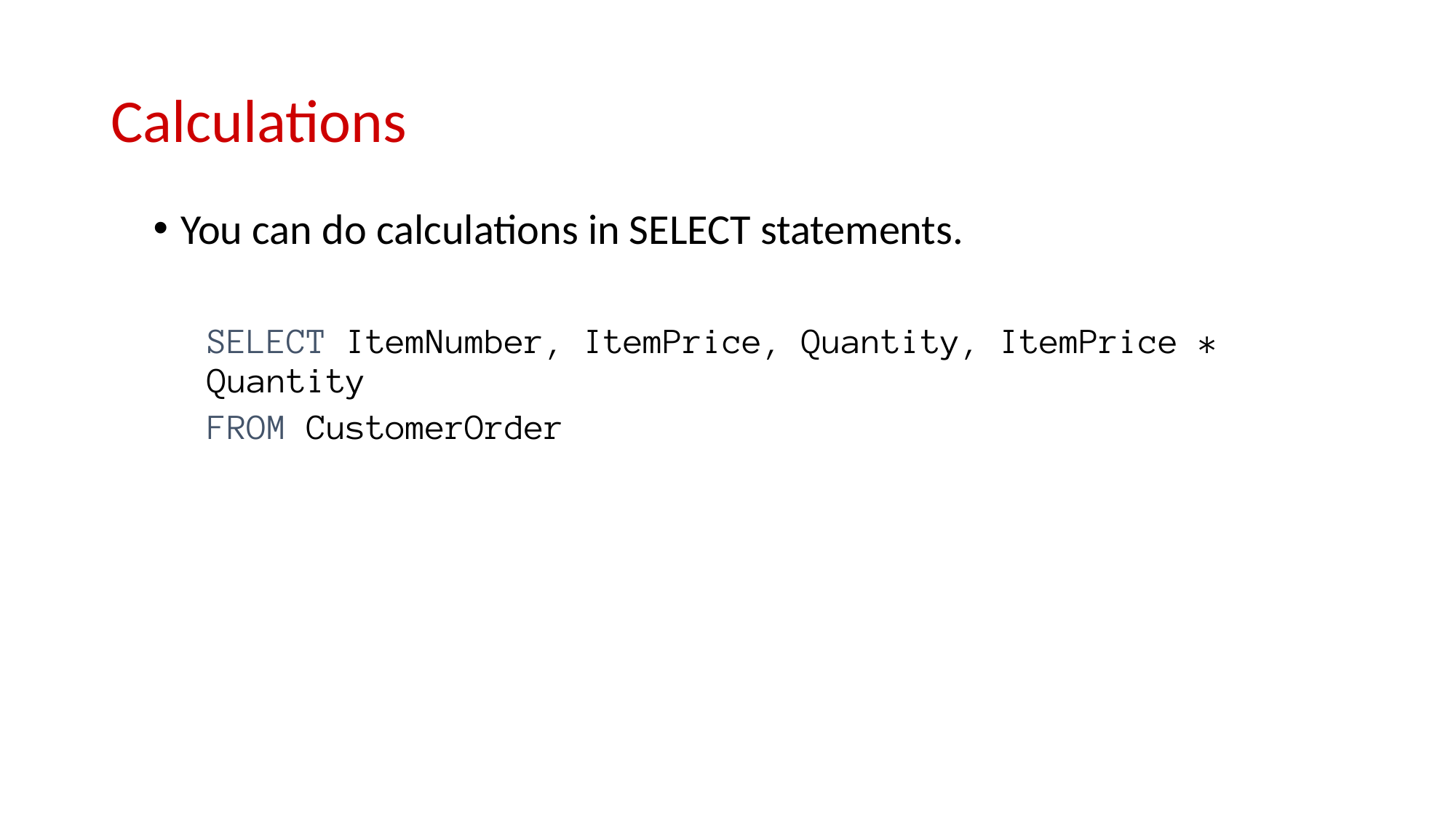

# Calculations
You can do calculations in SELECT statements.

SELECT ItemNumber, ItemPrice, Quantity, ItemPrice * Quantity
FROM CustomerOrder